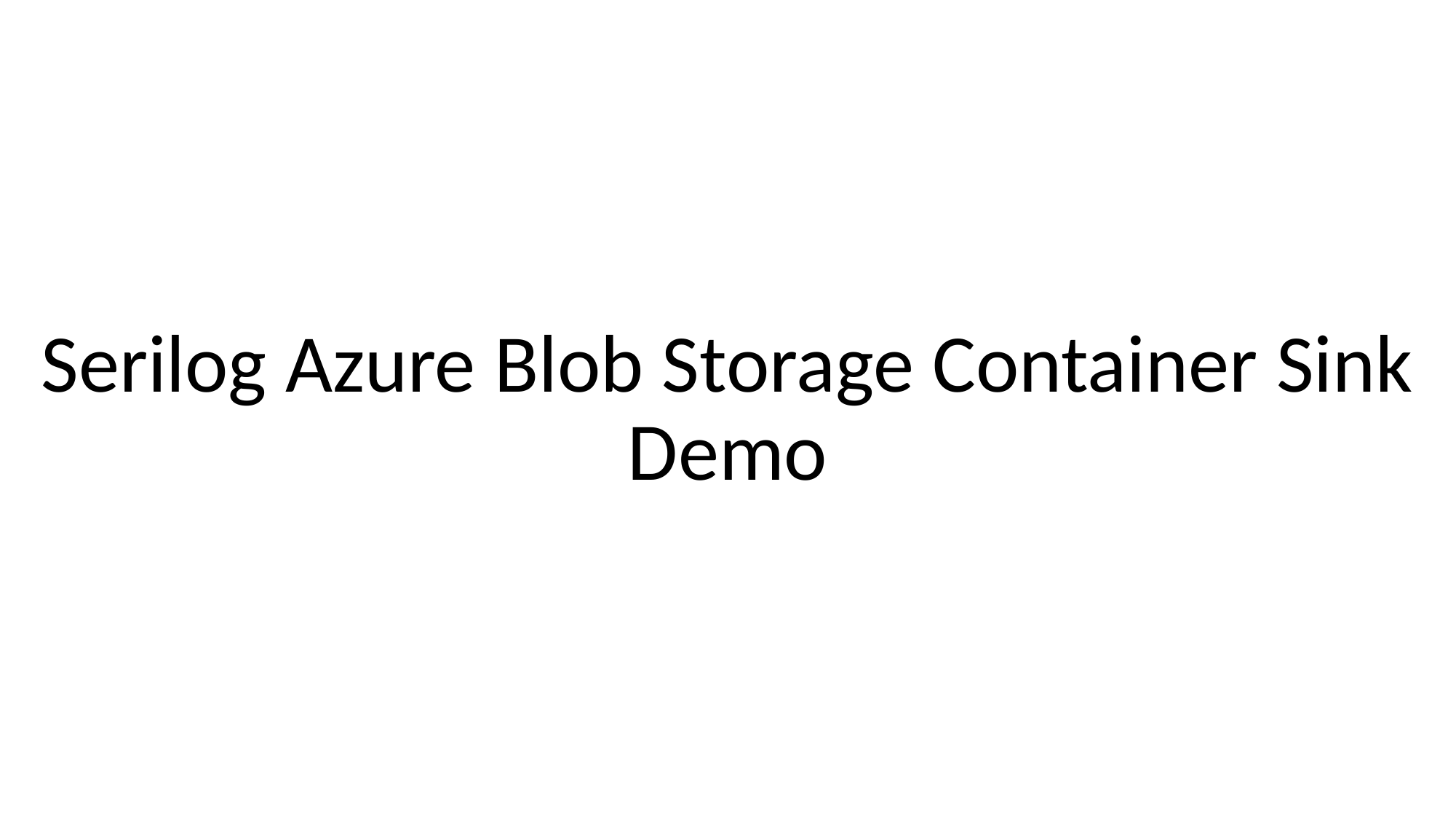

# Serilog Azure Blob Storage Container Sink Demo